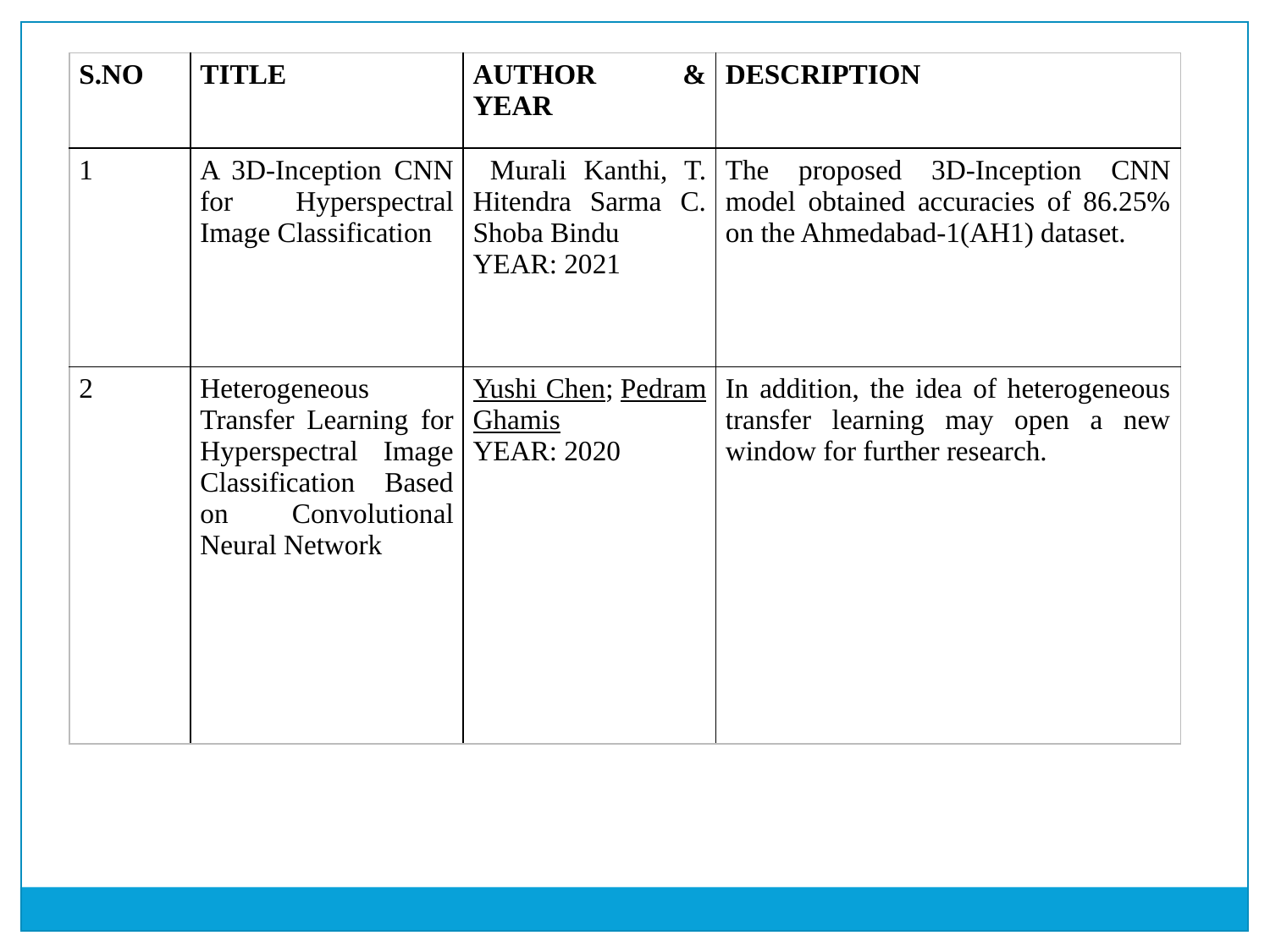

| S.NO | TITLE | AUTHOR & YEAR | DESCRIPTION |
| --- | --- | --- | --- |
| 1 | A 3D-Inception CNN for Hyperspectral Image Classification | Murali Kanthi, T. Hitendra Sarma C. Shoba Bindu YEAR: 2021 | The proposed 3D-Inception CNN model obtained accuracies of 86.25% on the Ahmedabad-1(AH1) dataset. |
| 2 | Heterogeneous Transfer Learning for Hyperspectral Image Classification Based on Convolutional Neural Network | Yushi Chen; Pedram Ghamis YEAR: 2020 | In addition, the idea of heterogeneous transfer learning may open a new window for further research. |